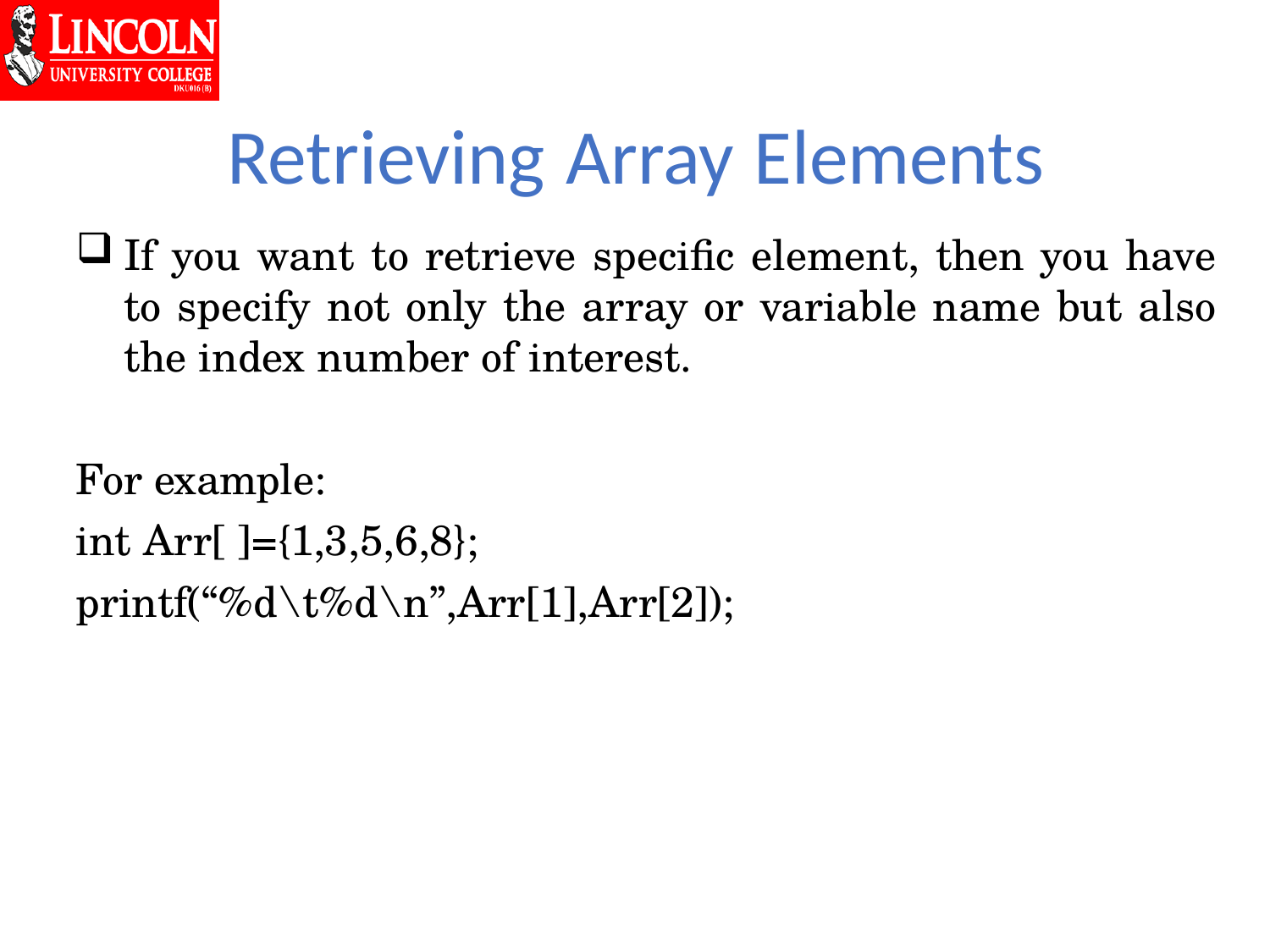

# Retrieving Array Elements
If you want to retrieve specific element, then you have to specify not only the array or variable name but also the index number of interest.

For example:
int Arr[ ]={1,3,5,6,8};
printf(“%d\t%d\n”,Arr[1],Arr[2]);